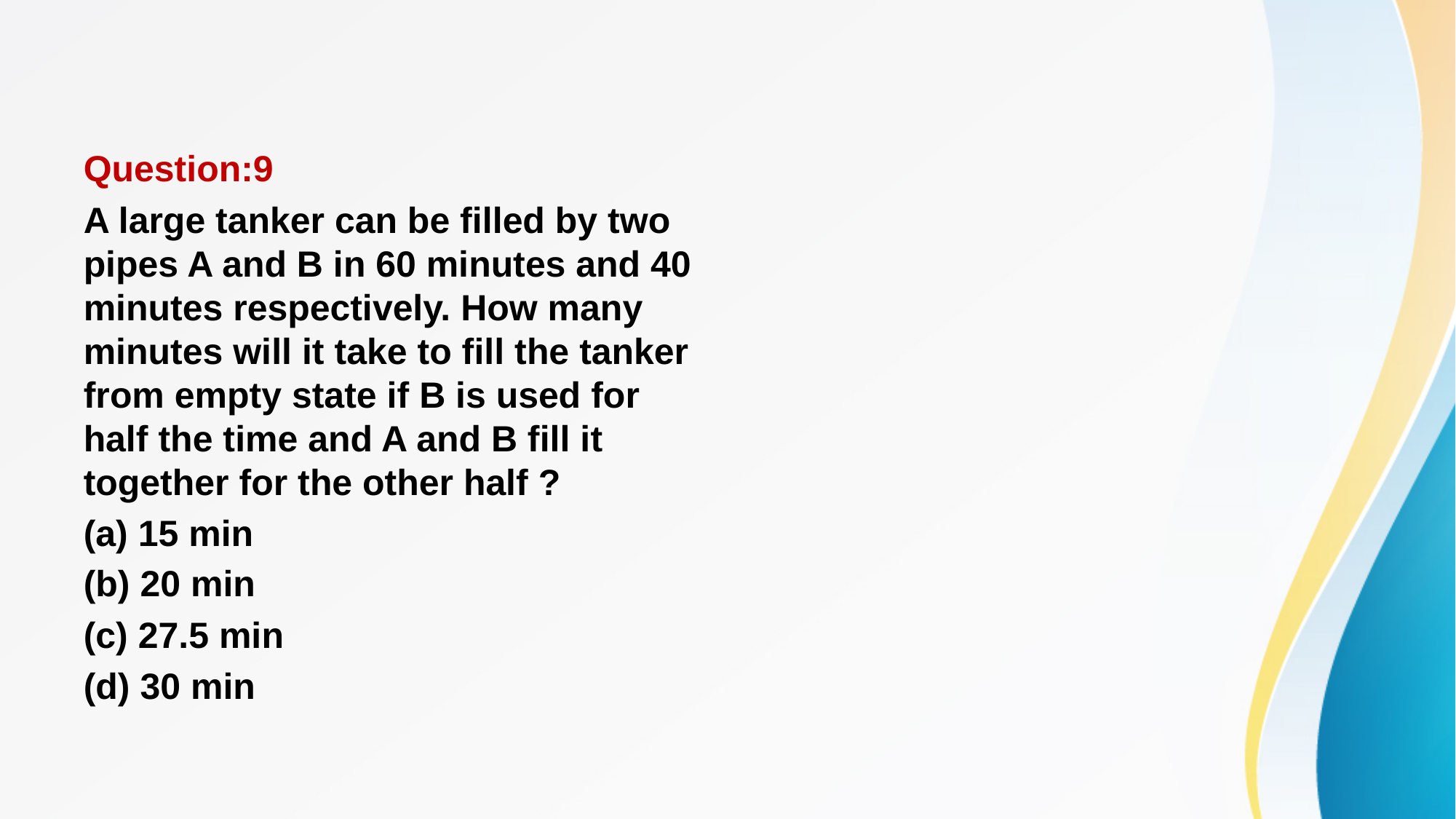

#
Question:9
A large tanker can be filled by two pipes A and B in 60 minutes and 40 minutes respectively. How many minutes will it take to fill the tanker from empty state if B is used for half the time and A and B fill it together for the other half ?
(a) 15 min
(b) 20 min
(c) 27.5 min
(d) 30 min